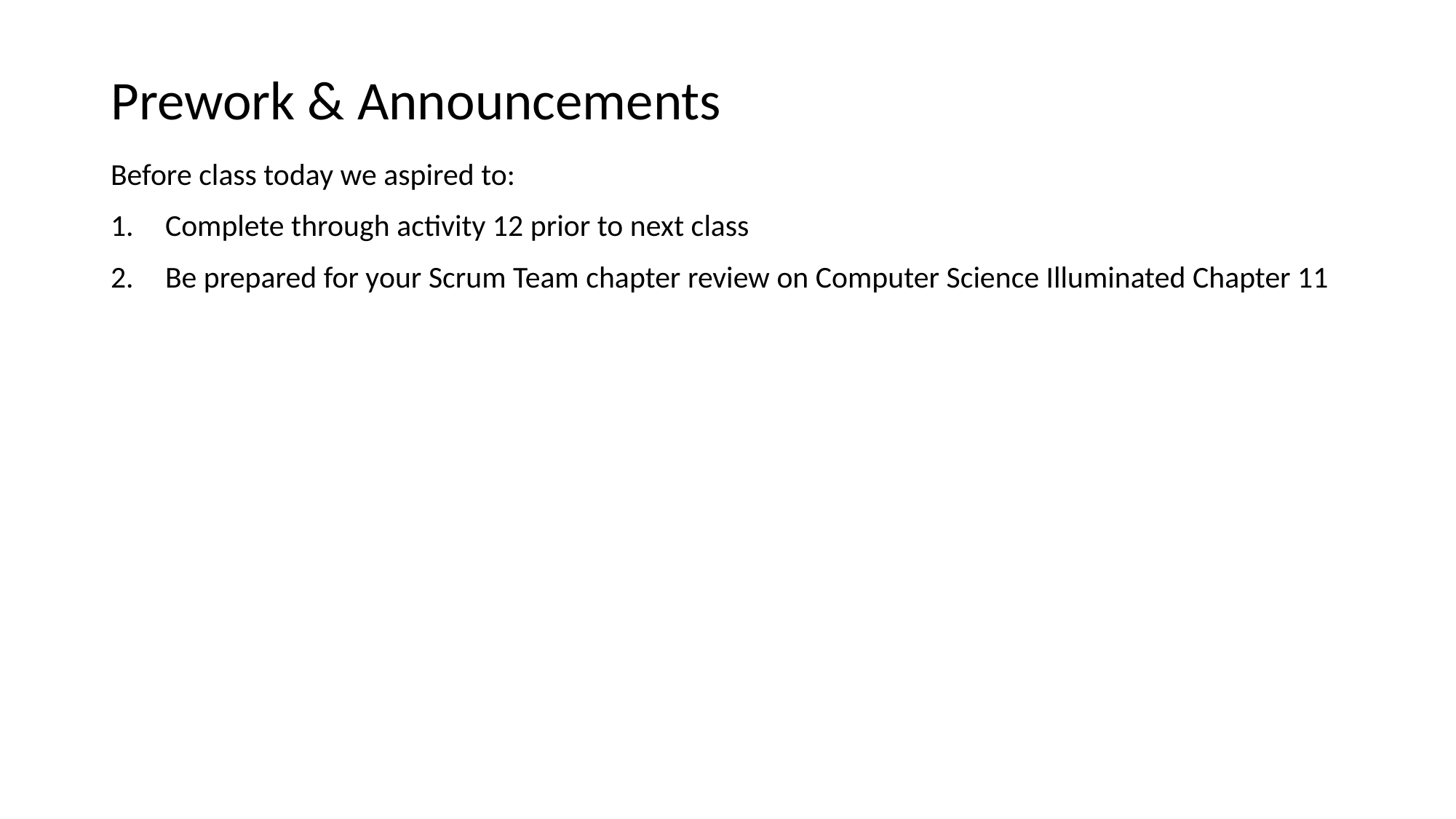

# Prework & Announcements
Before class today we aspired to:
Complete through activity 12 prior to next class
Be prepared for your Scrum Team chapter review on Computer Science Illuminated Chapter 11